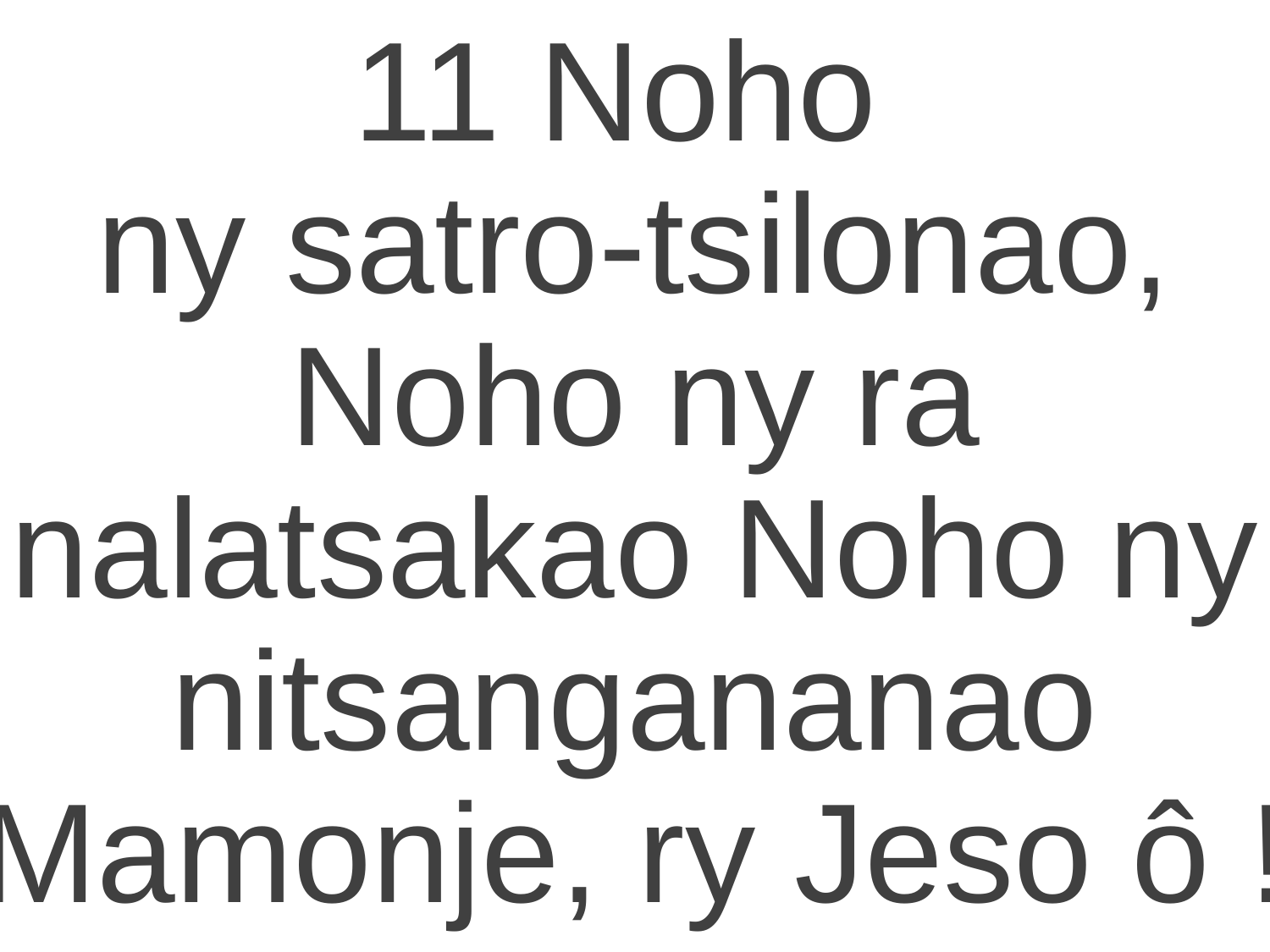

11 Noho
ny satro-tsilonao,
Noho ny ra nalatsakao Noho ny nitsangananao
Mamonje, ry Jeso ô !